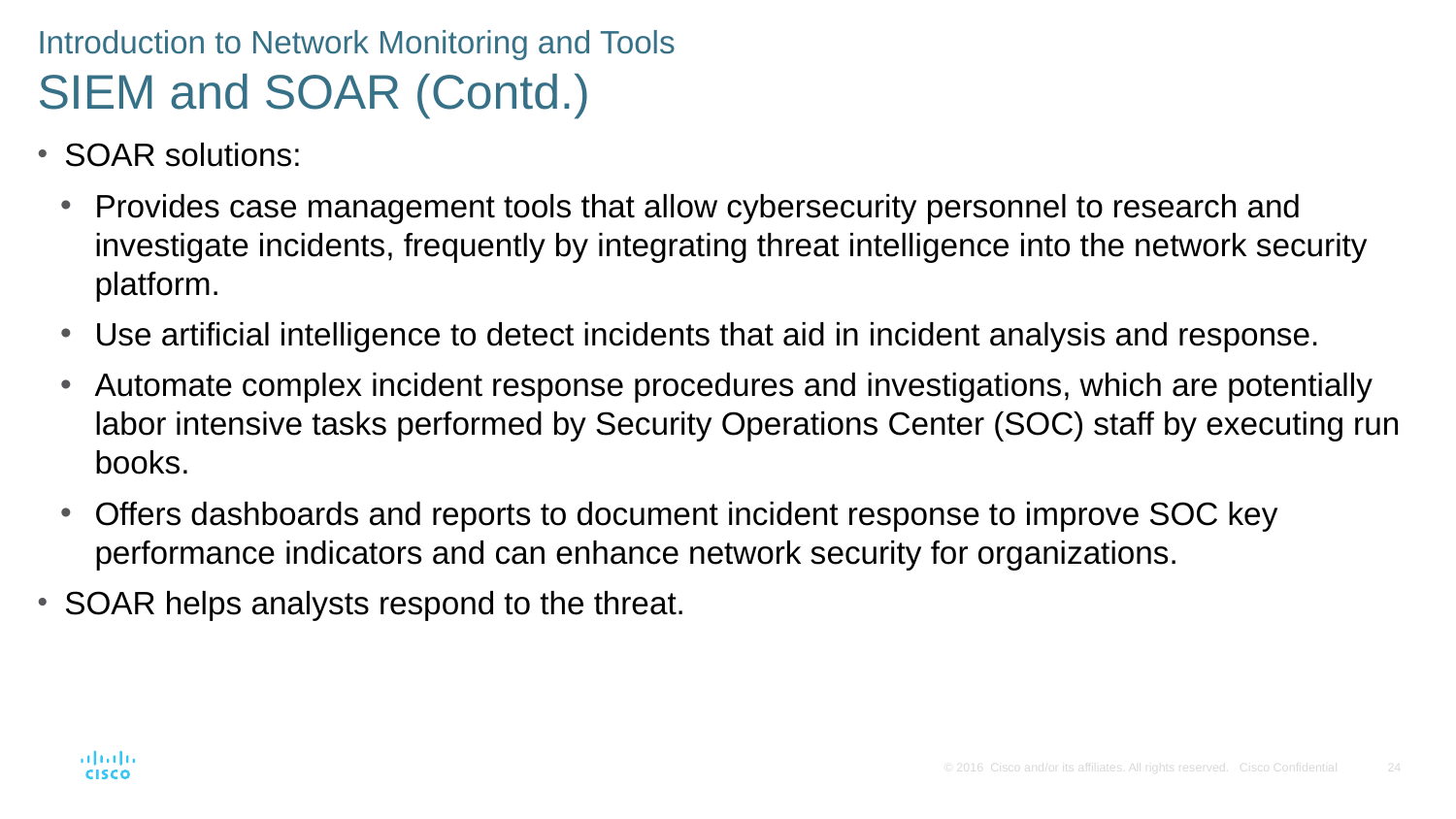

Introduction to Network Monitoring and Tools
SIEM and SOAR (Contd.)
SOAR solutions:
Provides case management tools that allow cybersecurity personnel to research and investigate incidents, frequently by integrating threat intelligence into the network security platform.
Use artificial intelligence to detect incidents that aid in incident analysis and response.
Automate complex incident response procedures and investigations, which are potentially labor intensive tasks performed by Security Operations Center (SOC) staff by executing run books.
Offers dashboards and reports to document incident response to improve SOC key performance indicators and can enhance network security for organizations.
SOAR helps analysts respond to the threat.